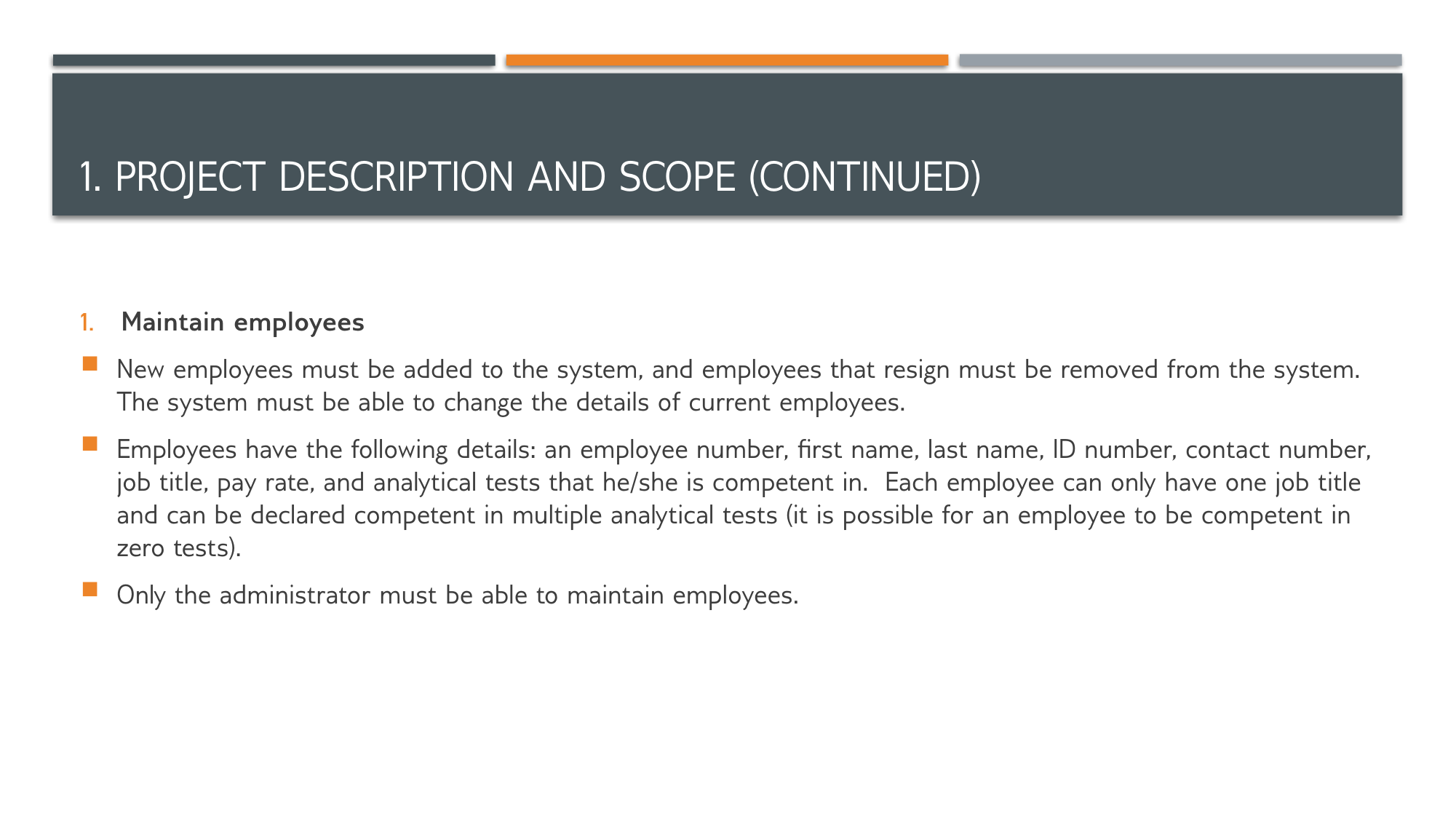

# 1. Project Description and Scope (Continued)
Maintain employees
New employees must be added to the system, and employees that resign must be removed from the system.  The system must be able to change the details of current employees.
Employees have the following details: an employee number, first name, last name, ID number, contact number, job title, pay rate, and analytical tests that he/she is competent in.  Each employee can only have one job title and can be declared competent in multiple analytical tests (it is possible for an employee to be competent in zero tests).
Only the administrator must be able to maintain employees.